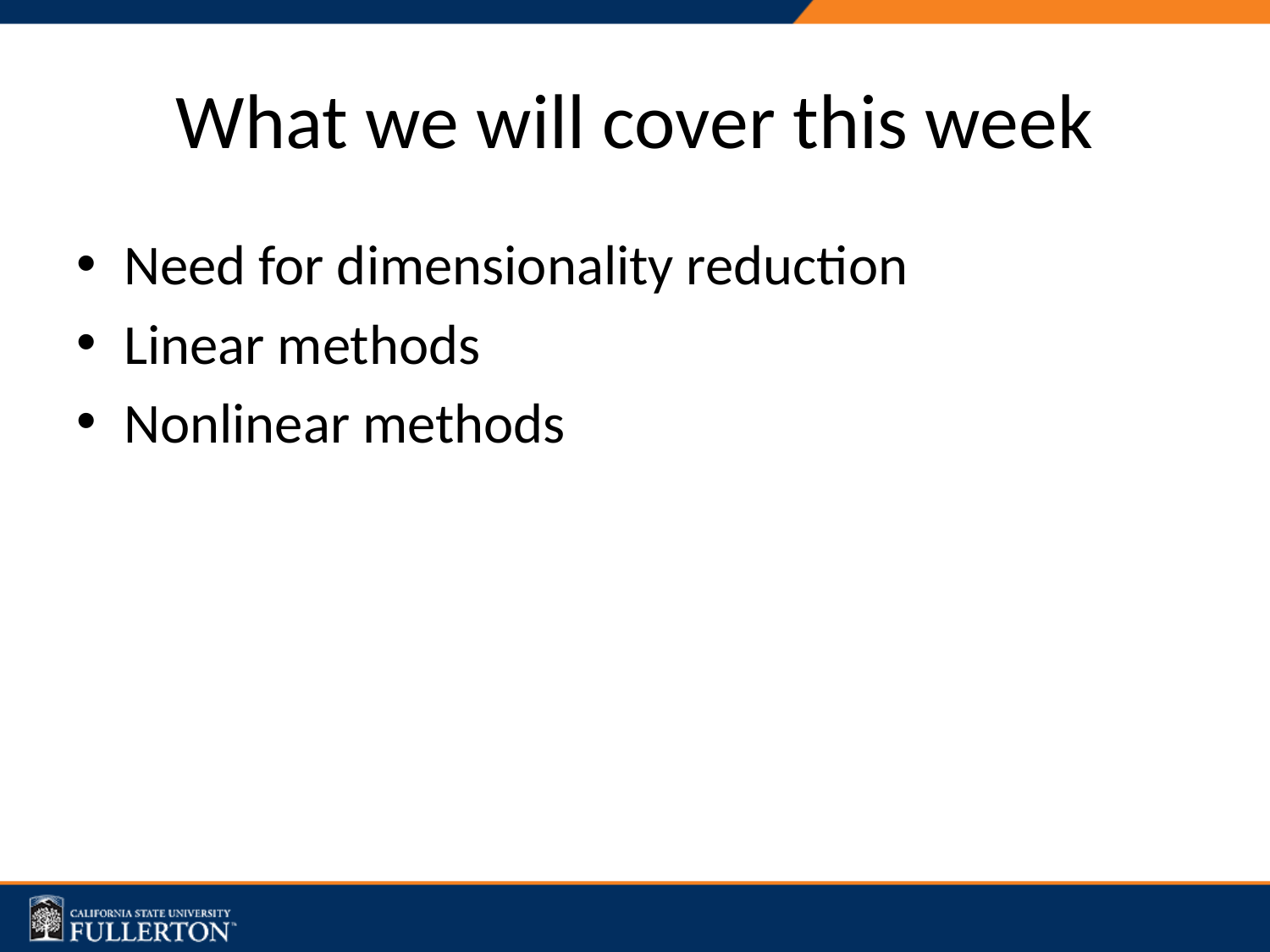

# What we will cover this week
Need for dimensionality reduction
Linear methods
Nonlinear methods